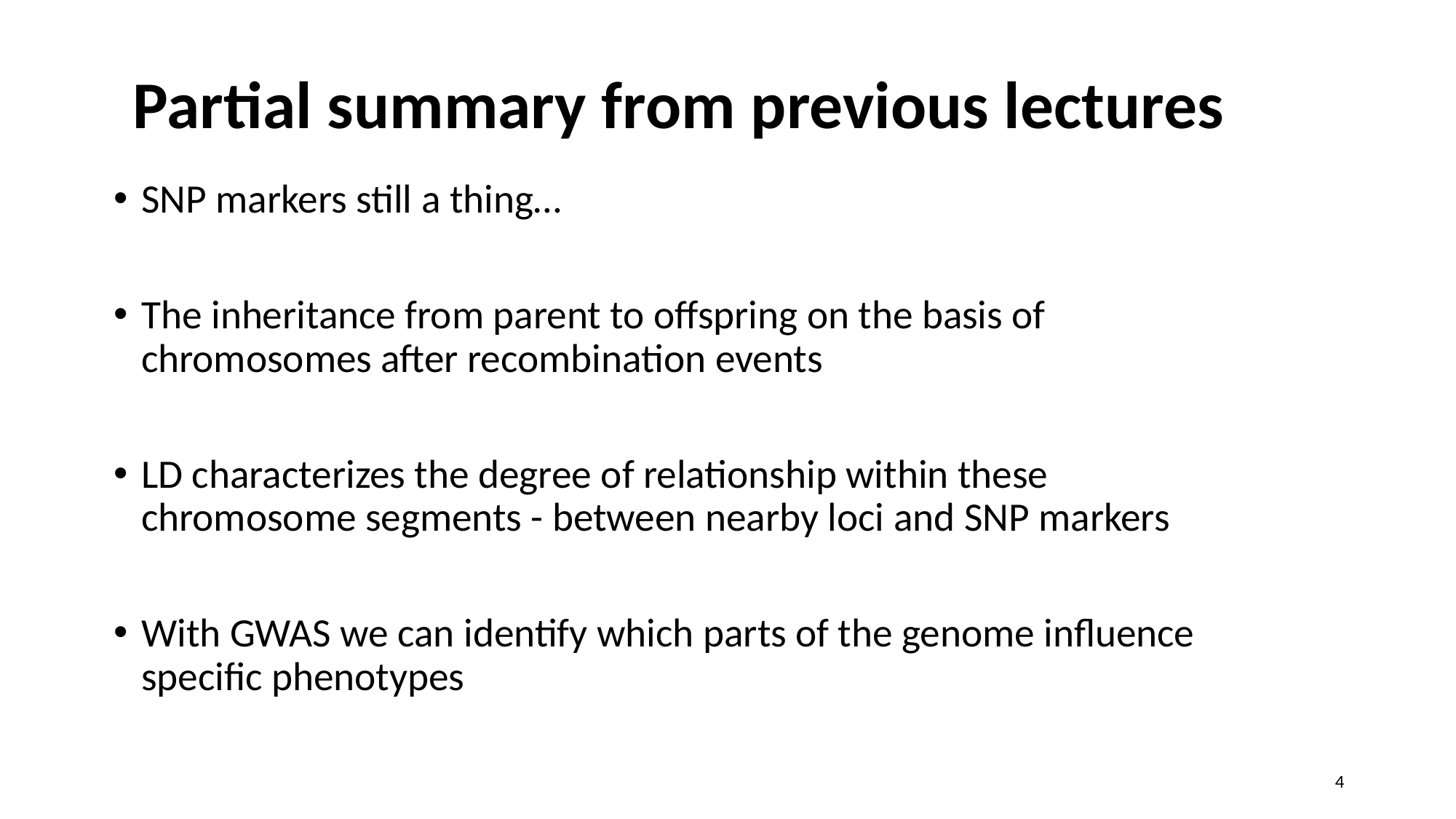

# Partial summary from previous lectures
SNP markers still a thing…

The inheritance from parent to offspring on the basis of chromosomes after recombination events

LD characterizes the degree of relationship within these chromosome segments - between nearby loci and SNP markers

With GWAS we can identify which parts of the genome influence specific phenotypes

4